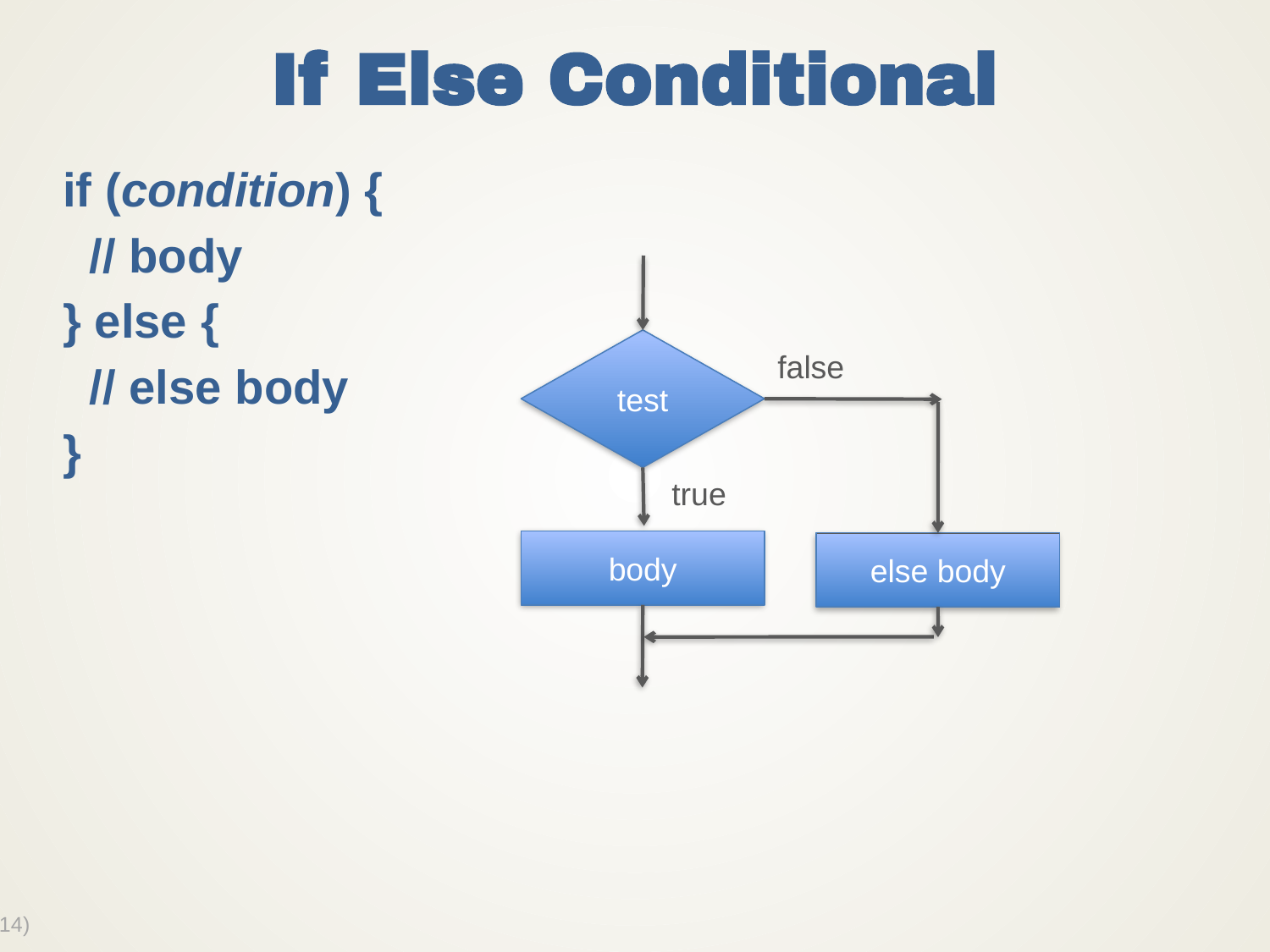

# If Else Conditional
if (condition) {
  // body
} else {
  // else body
}
test
false
true
body
else body